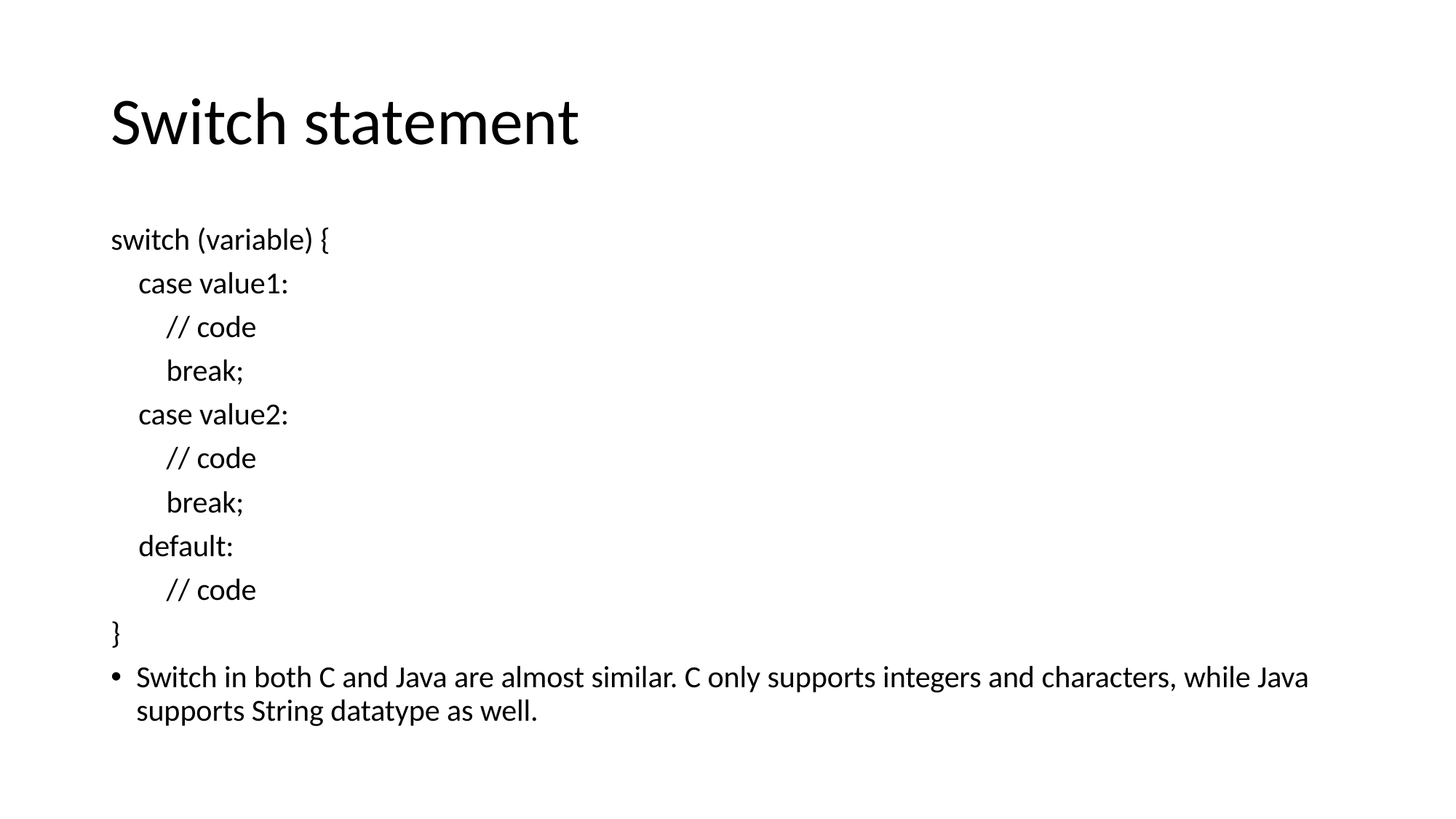

# Switch statement
switch (variable) {
    case value1:
        // code
        break;
    case value2:
        // code
        break;
    default:
        // code
}
Switch in both C and Java are almost similar. C only supports integers and characters, while Java supports String datatype as well.